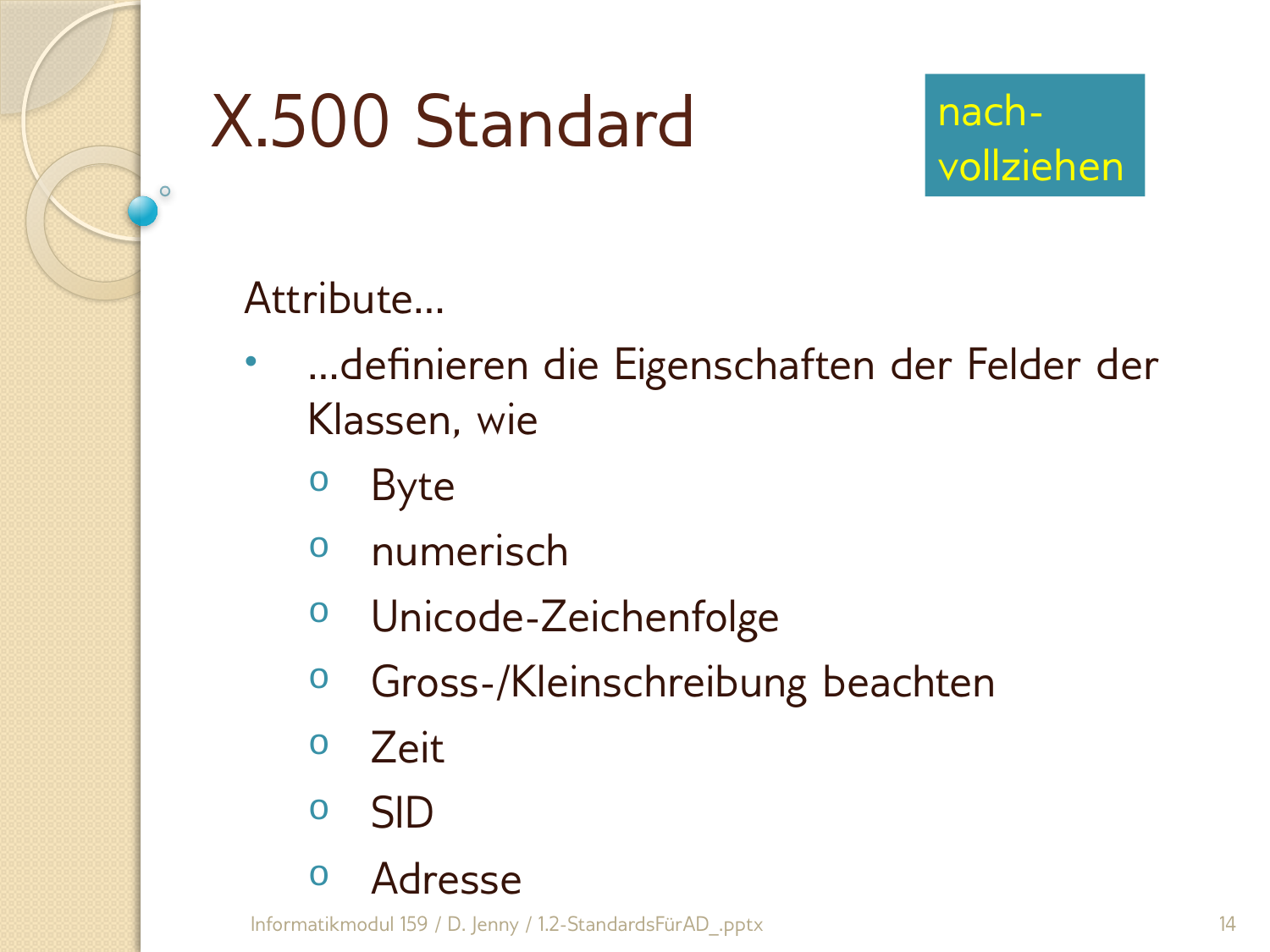

# X.500 Standard
nach-vollziehen
Attribute…
…definieren die Eigenschaften der Felder der Klassen, wie
Byte
numerisch
Unicode-Zeichenfolge
Gross-/Kleinschreibung beachten
Zeit
SID
Adresse
Informatikmodul 159 / D. Jenny / 1.2-StandardsFürAD_.pptx
14